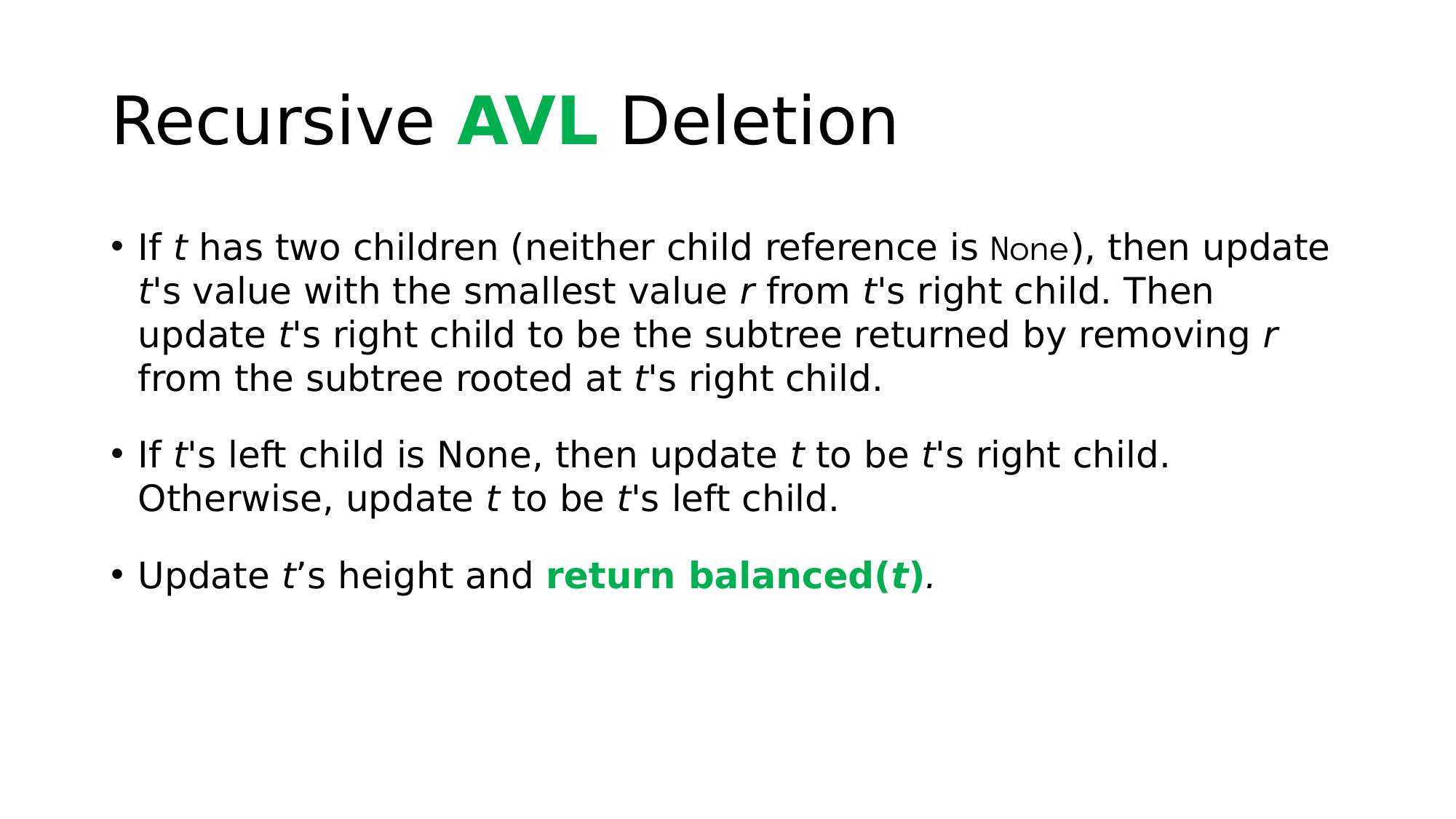

# Recursive AVL Deletion
If t has two children (neither child reference is None), then update t's value with the smallest value r from t's right child. Then update t's right child to be the subtree returned by removing r from the subtree rooted at t's right child.
If t's left child is None, then update t to be t's right child. Otherwise, update t to be t's left child.
Update t’s height and return balanced(t).